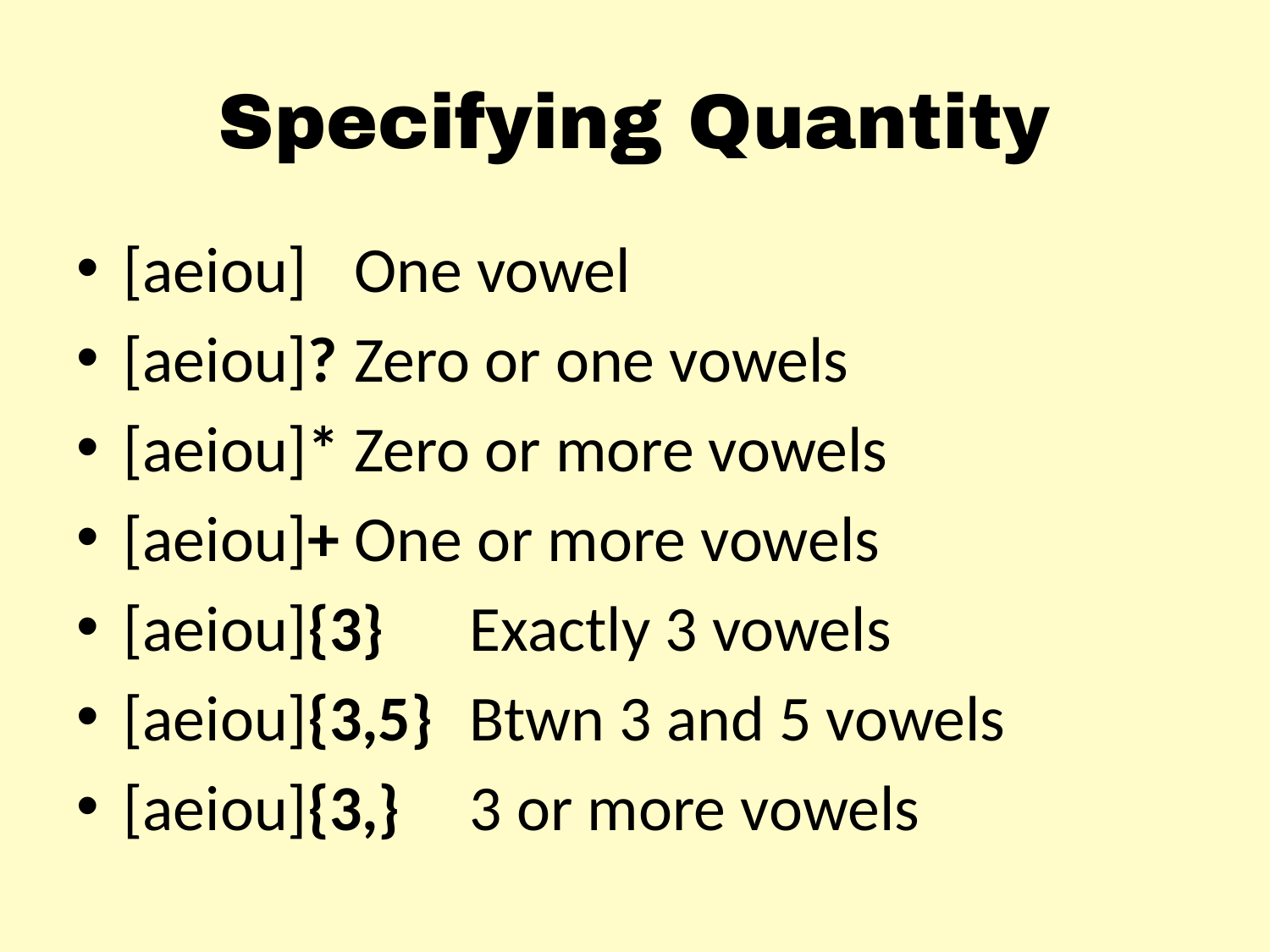

# Specifying Quantity
[aeiou]		One vowel
[aeiou]?	Zero or one vowels
[aeiou]*	Zero or more vowels
[aeiou]+	One or more vowels
[aeiou]{3}	Exactly 3 vowels
[aeiou]{3,5}	Btwn 3 and 5 vowels
[aeiou]{3,}	3 or more vowels